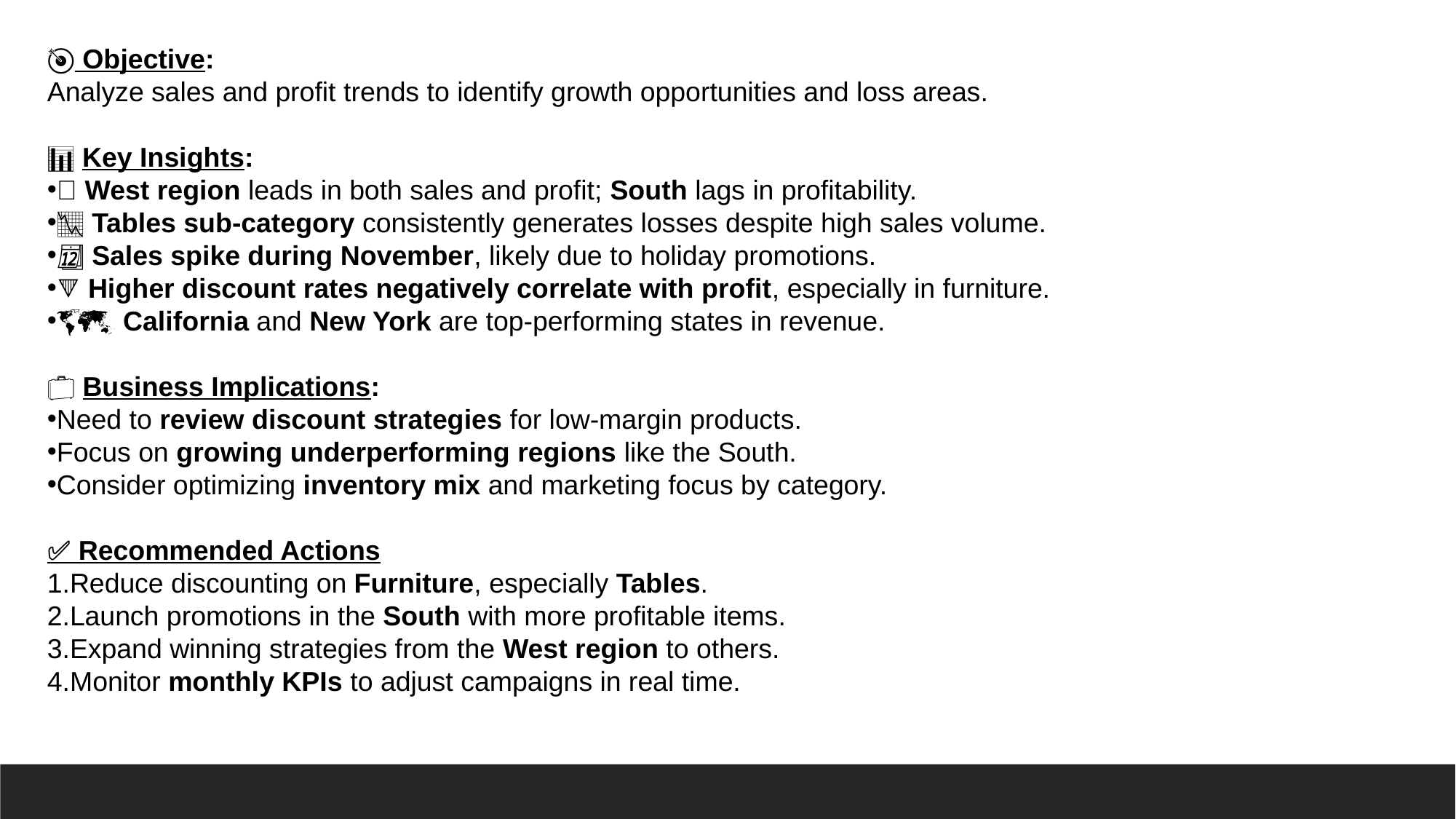

🎯 Objective:
Analyze sales and profit trends to identify growth opportunities and loss areas.

📊 Key Insights:
🧭 West region leads in both sales and profit; South lags in profitability.
📉 Tables sub-category consistently generates losses despite high sales volume.
📆 Sales spike during November, likely due to holiday promotions.
🔻 Higher discount rates negatively correlate with profit, especially in furniture.
🗺️ California and New York are top-performing states in revenue.

💼 Business Implications:
Need to review discount strategies for low-margin products.
Focus on growing underperforming regions like the South.
Consider optimizing inventory mix and marketing focus by category.

✅ Recommended Actions
Reduce discounting on Furniture, especially Tables.
Launch promotions in the South with more profitable items.
Expand winning strategies from the West region to others.
Monitor monthly KPIs to adjust campaigns in real time.